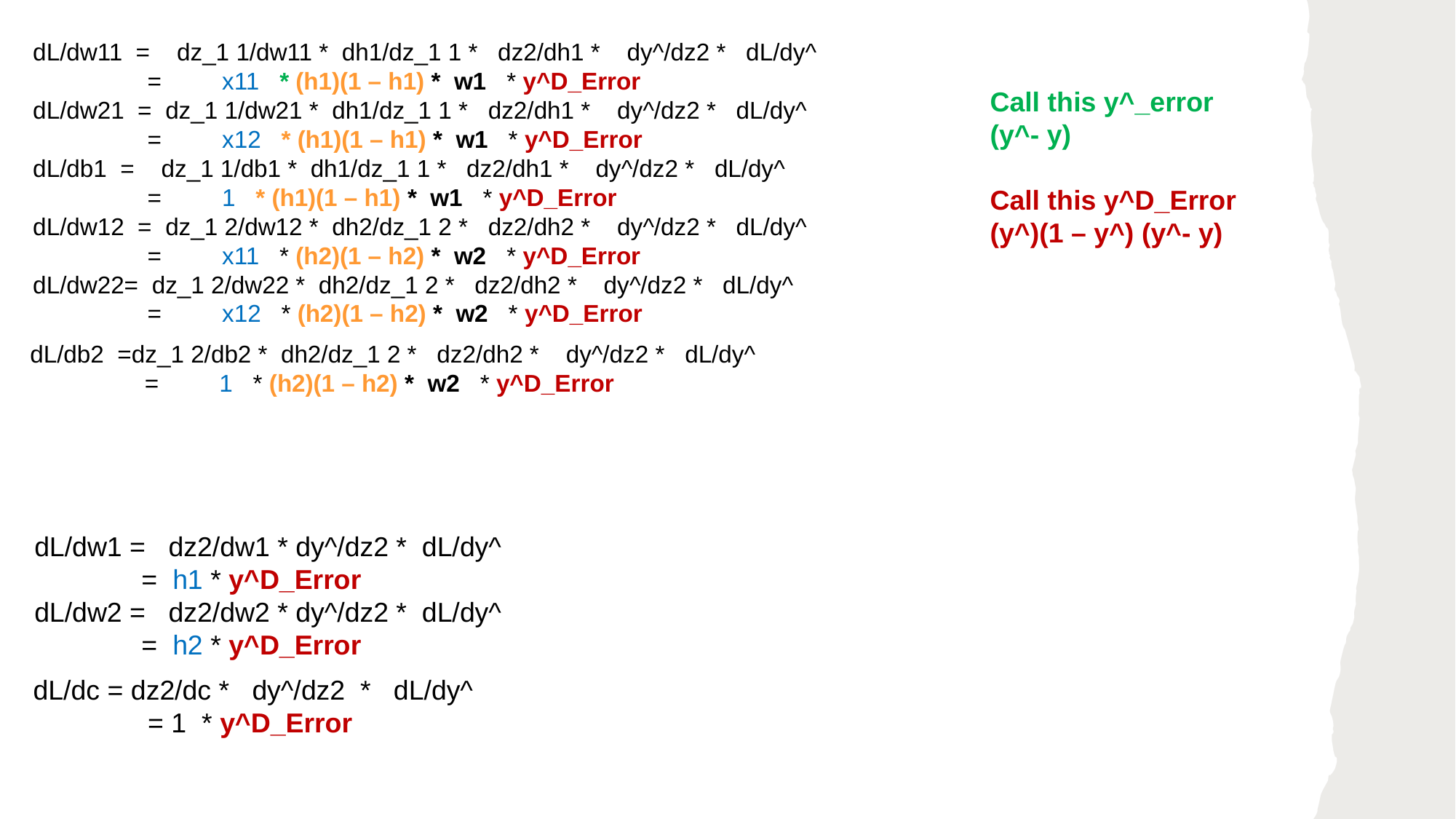

dL/dw11  =    dz_1 1/dw11 *  dh1/dz_1 1 *   dz2/dh1 *    dy^/dz2 *   dL/dy^
                 =         x11   * (h1)(1 – h1) *  w1   * y^D_Error
dL/dw21  =  dz_1 1/dw21 *  dh1/dz_1 1 *   dz2/dh1 *    dy^/dz2 *   dL/dy^
                 =         x12   * (h1)(1 – h1) *  w1   * y^D_Error
dL/db1  =    dz_1 1/db1 *  dh1/dz_1 1 *   dz2/dh1 *    dy^/dz2 *   dL/dy^
                 =         1   * (h1)(1 – h1) *  w1   * y^D_Error
dL/dw12  =  dz_1 2/dw12 *  dh2/dz_1 2 *   dz2/dh2 *    dy^/dz2 *   dL/dy^
                 =         x11   * (h2)(1 – h2) *  w2   * y^D_Error
dL/dw22=  dz_1 2/dw22 *  dh2/dz_1 2 *   dz2/dh2 *    dy^/dz2 *   dL/dy^
                 =         x12   * (h2)(1 – h2) *  w2   * y^D_Error

dL/db2  =dz_1 2/db2 *  dh2/dz_1 2 *   dz2/dh2 *    dy^/dz2 *   dL/dy^
                 =         1   * (h2)(1 – h2) *  w2   * y^D_Error

Call this y^_error
(y^- y)

Call this y^D_Error
(y^)(1 – y^) (y^- y)

dL/dw1 =   dz2/dw1 * dy^/dz2 *  dL/dy^
              =  h1 * y^D_Error
dL/dw2 =   dz2/dw2 * dy^/dz2 *  dL/dy^
              =  h2 * y^D_Error
dL/dc = dz2/dc *   dy^/dz2  *   dL/dy^
               = 1  * y^D_Error